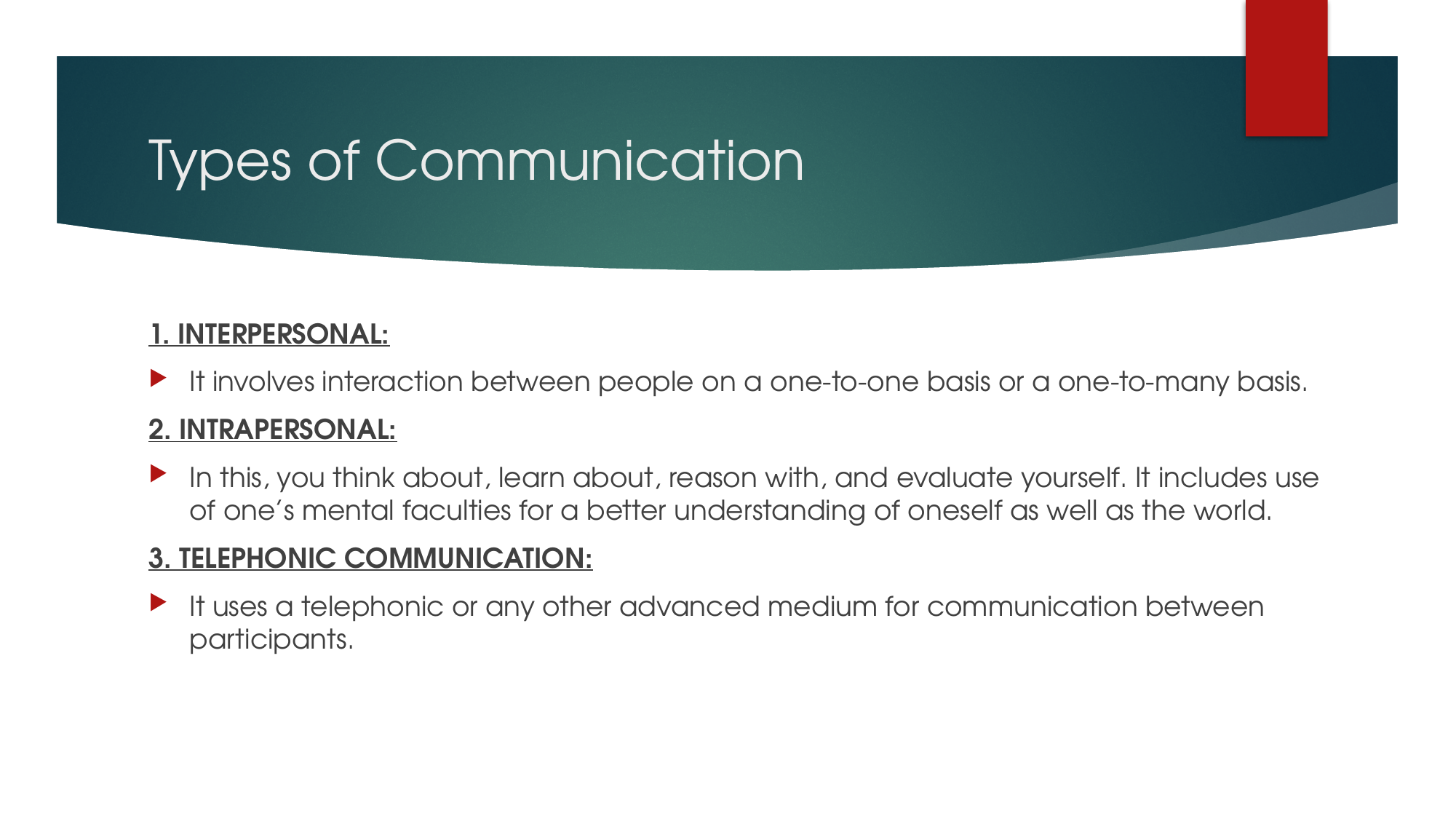

# Types of Communication
1. INTERPERSONAL:
It involves interaction between people on a one-to-one basis or a one-to-many basis.
2. INTRAPERSONAL:
In this, you think about, learn about, reason with, and evaluate yourself. It includes use of one’s mental faculties for a better understanding of oneself as well as the world.
3. TELEPHONIC COMMUNICATION:
It uses a telephonic or any other advanced medium for communication between participants.